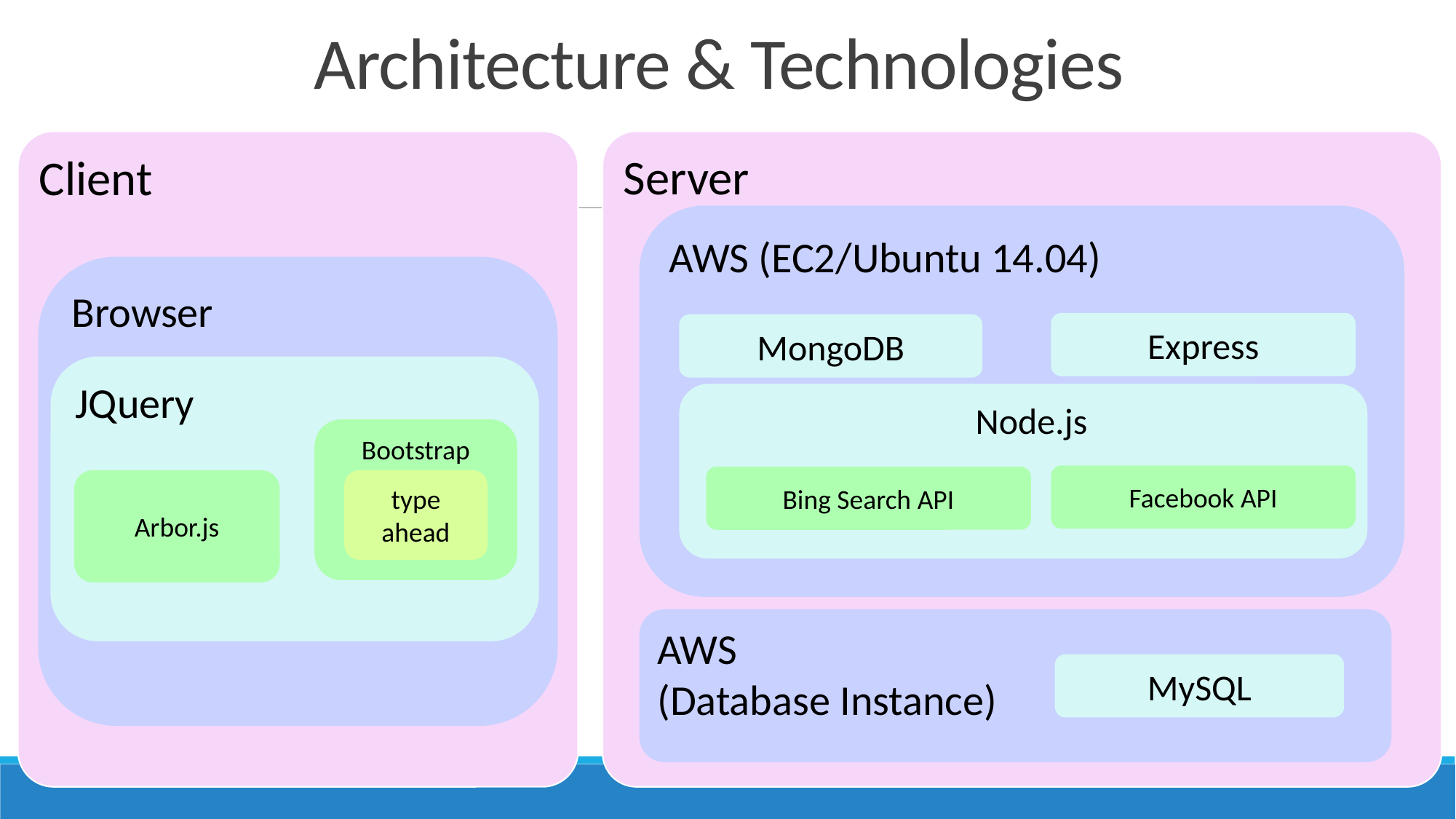

# Architecture & Technologies
Client
Server
AWS (EC2/Ubuntu 14.04)
Browser
Express
MongoDB
JQuery
  Node.js
Bootstrap
Facebook API
Bing Search API
Arbor.js
type
ahead
AWS
(Database Instance)
MySQL